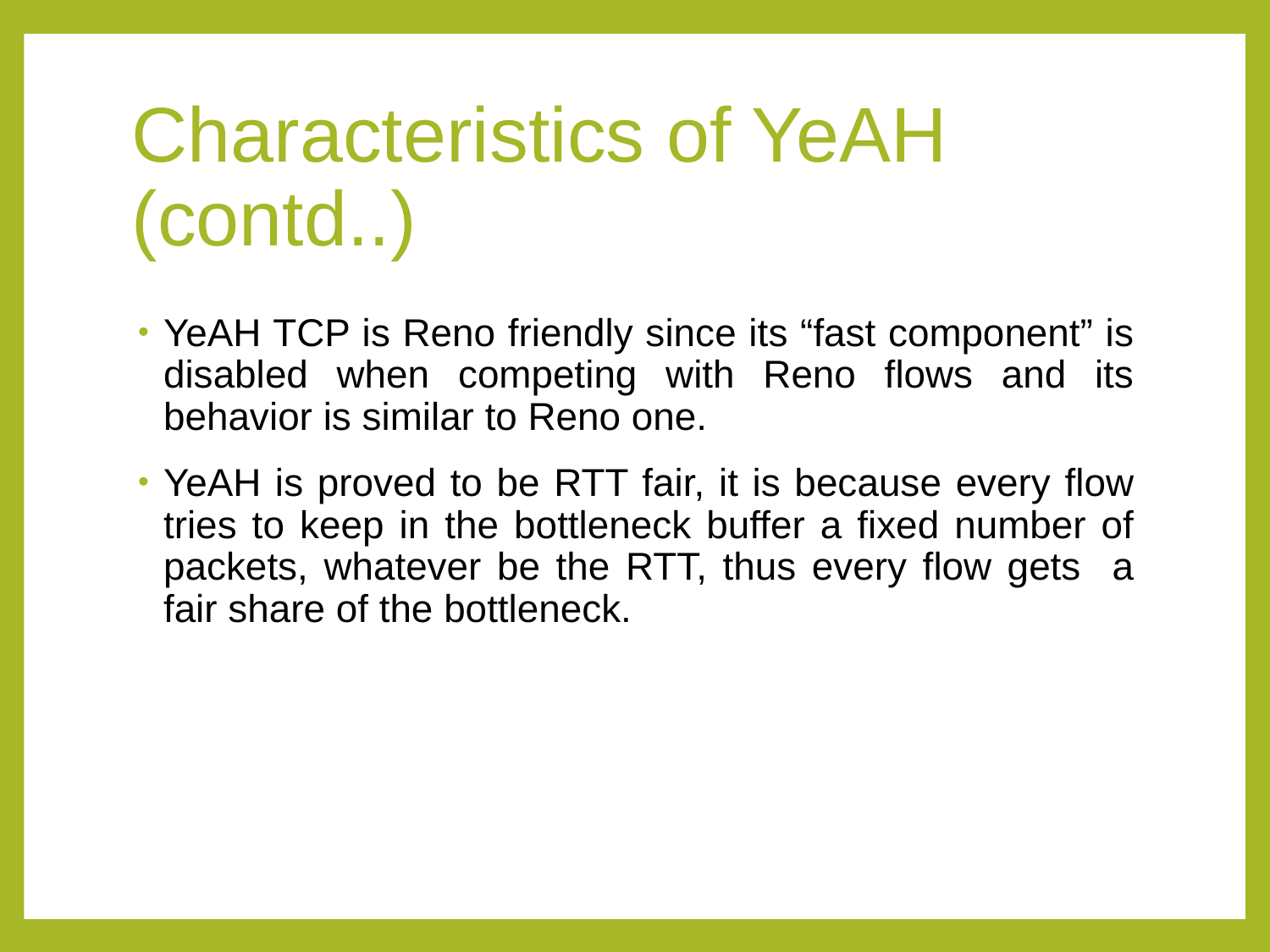

# Characteristics of YeAH (contd..)
YeAH TCP is Reno friendly since its “fast component” is disabled when competing with Reno flows and its behavior is similar to Reno one.
YeAH is proved to be RTT fair, it is because every flow tries to keep in the bottleneck buffer a fixed number of packets, whatever be the RTT, thus every flow gets  a fair share of the bottleneck.